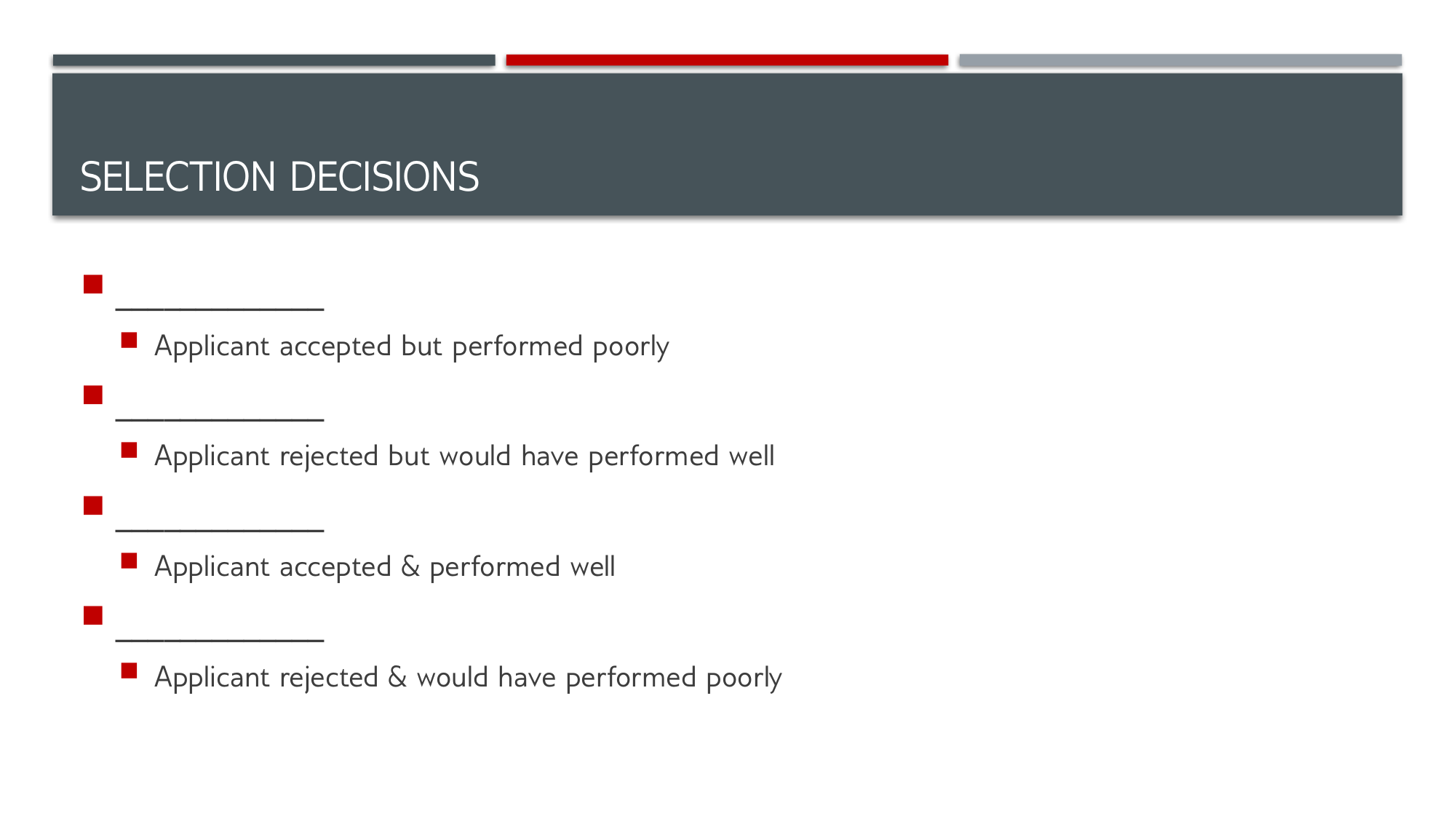

# Selection Decisions
_____________
Applicant accepted but performed poorly
_____________
Applicant rejected but would have performed well
_____________
Applicant accepted & performed well
_____________
Applicant rejected & would have performed poorly